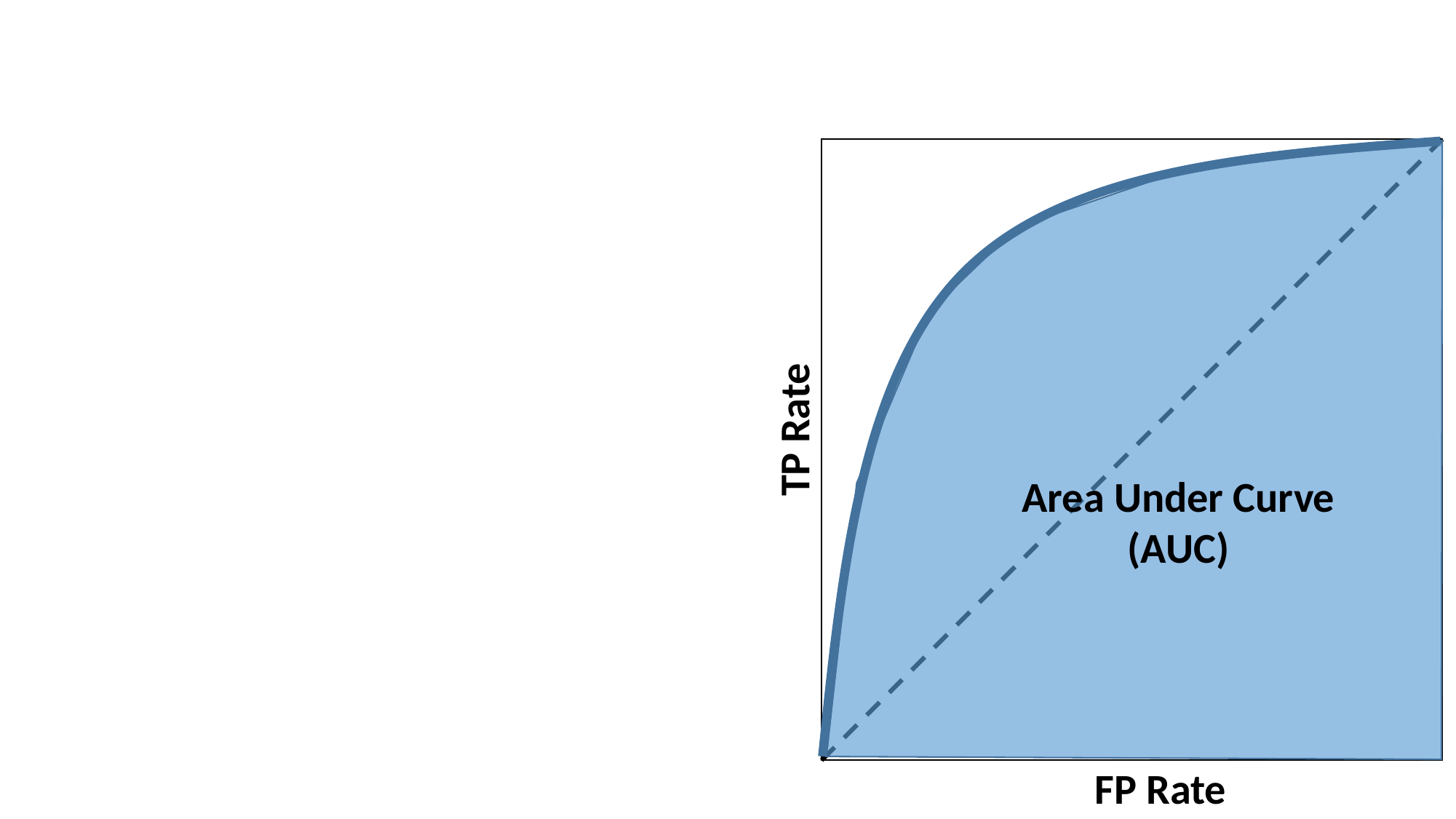

TP Rate
FP Rate

Area Under Curve
(AUC)